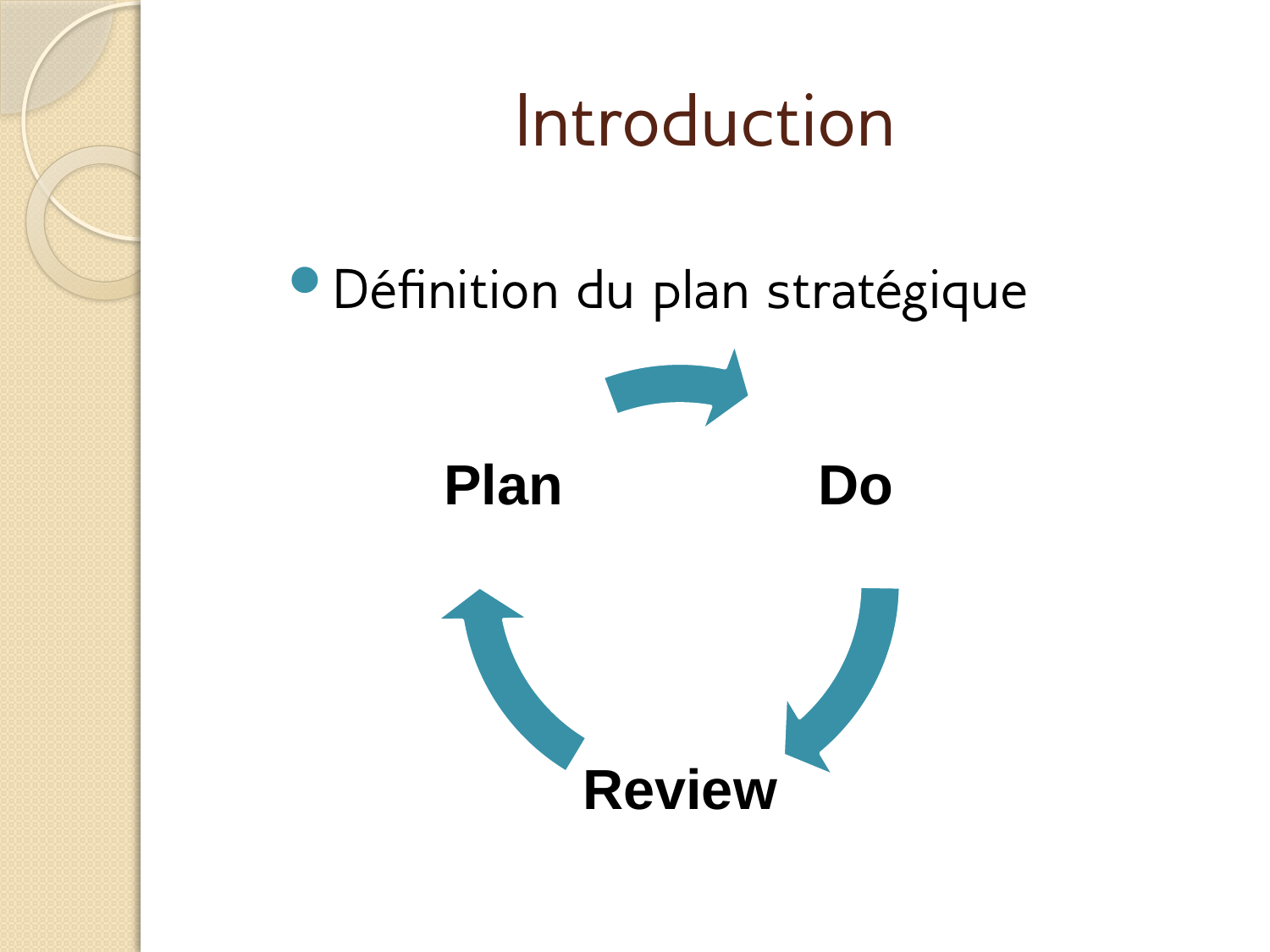

# Introduction
Définition du plan stratégique
Do
Review
Plan